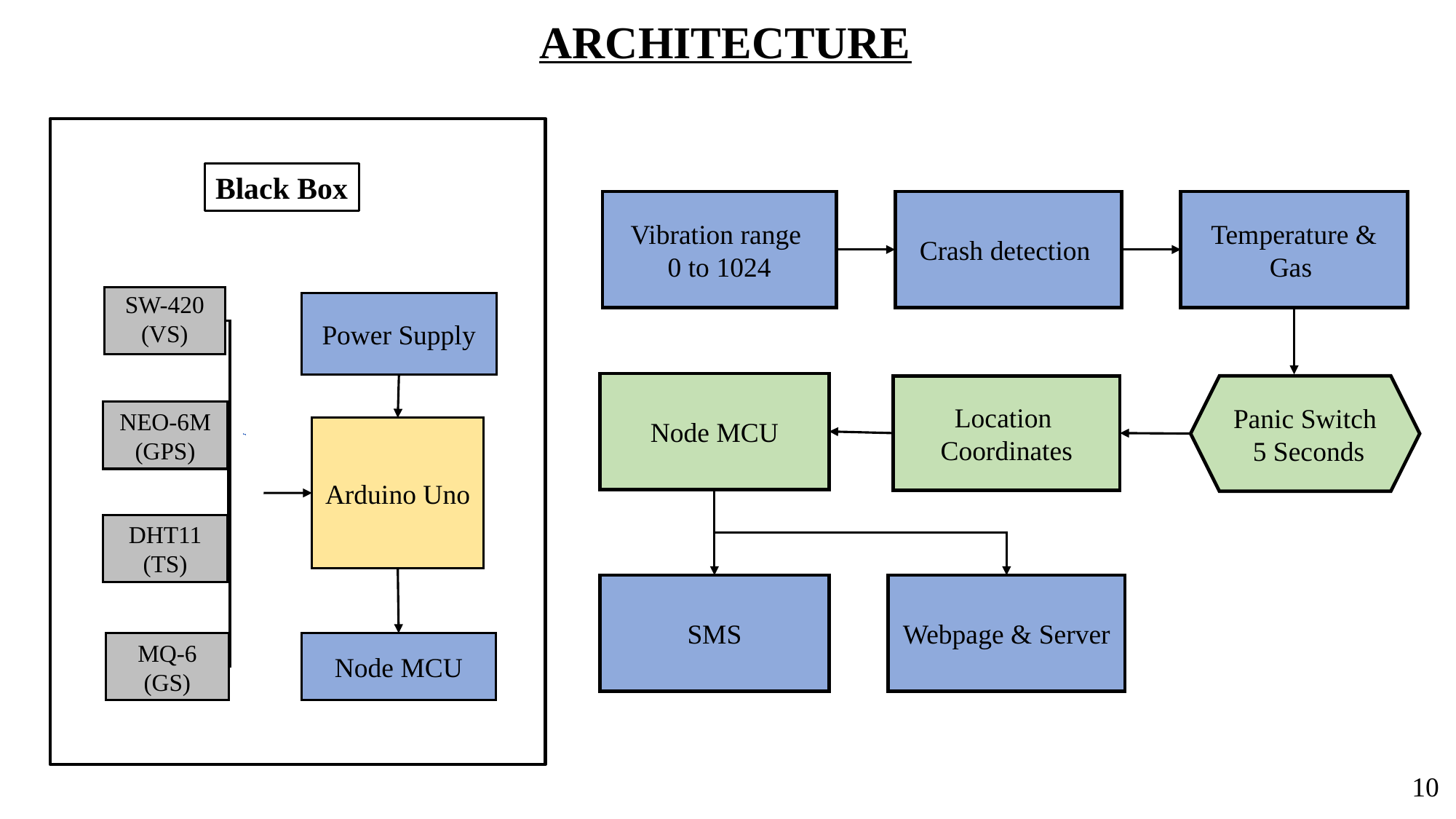

ARCHITECTURE

Black Box
Vibration range
0 to 1024
Crash detection
Temperature & Gas

SW-420 (VS)

Power Supply
Node MCU
Location
Coordinates
Panic Switch
 5 Seconds
NEO-6M (GPS)
Arduino Uno
DHT11 (TS)
SMS
Webpage & Server
MQ-6
(GS)
Node MCU
10